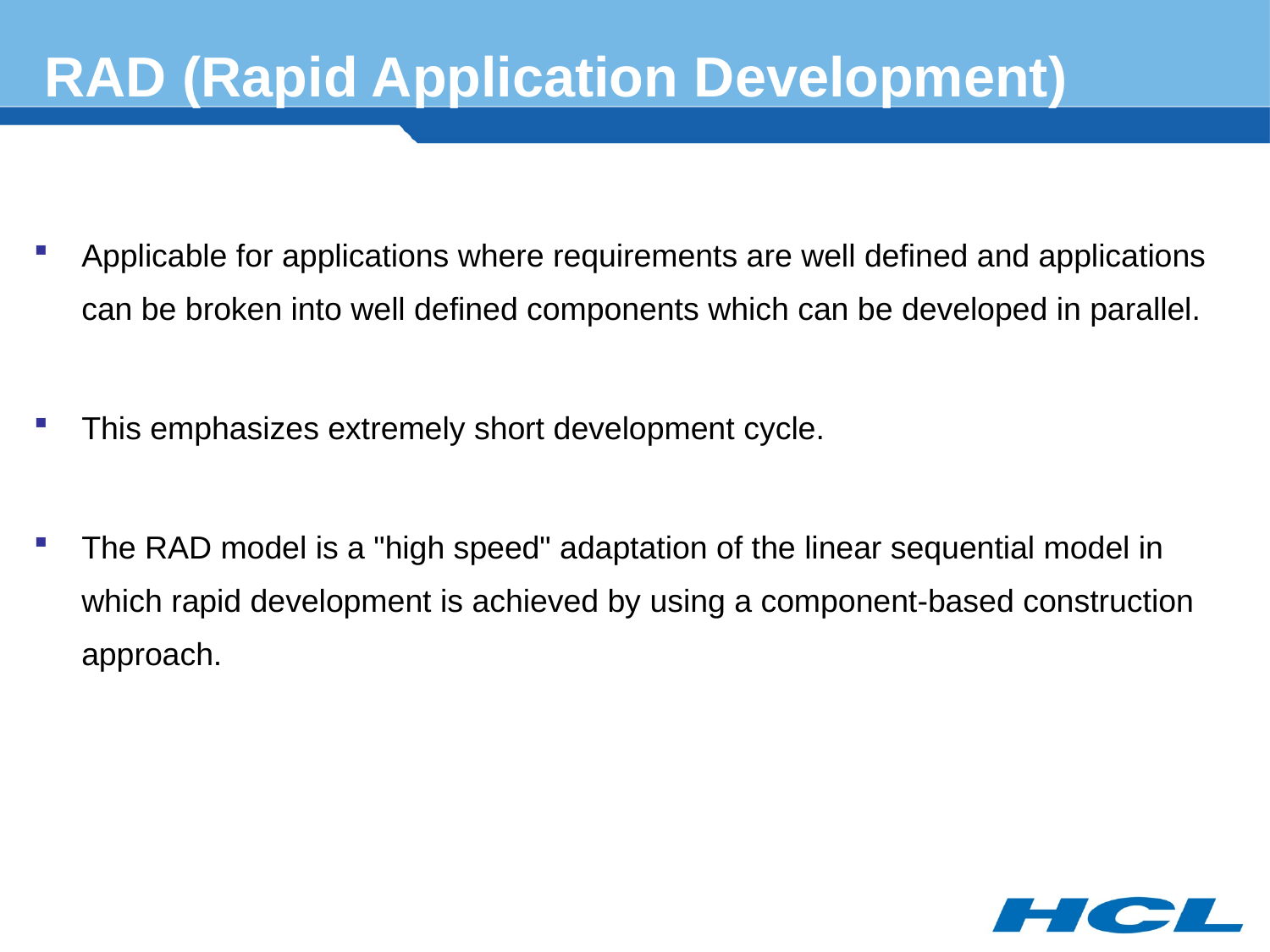

# RAD (Rapid Application Development)

Applicable for applications where requirements are well defined and applications can be broken into well defined components which can be developed in parallel.

This emphasizes extremely short development cycle.

The RAD model is a "high speed" adaptation of the linear sequential model in which rapid development is achieved by using a component-based construction approach.